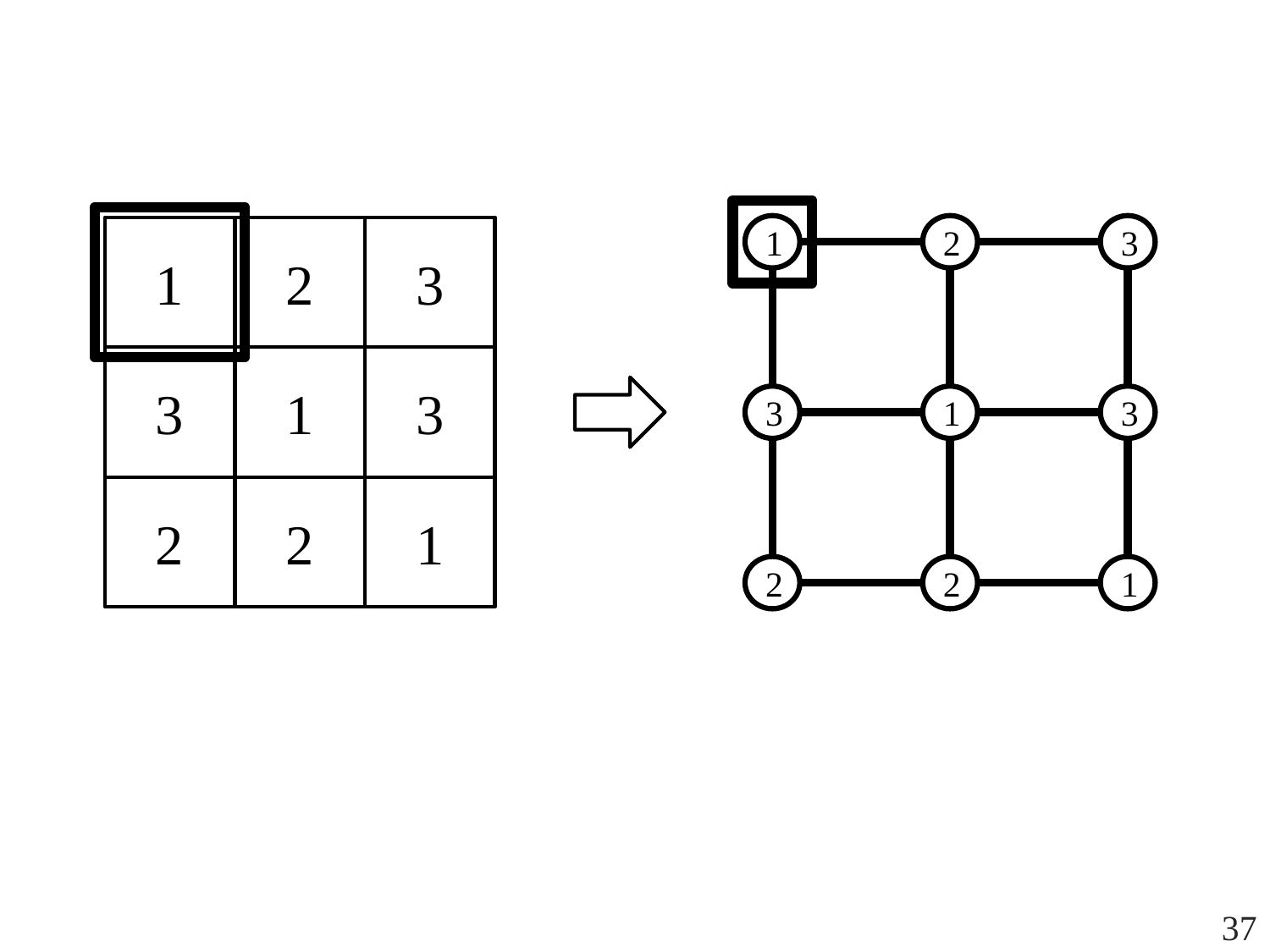

1
2
3
1
2
3
3
1
3

3
1
3
2
2
1
1
2
2
37